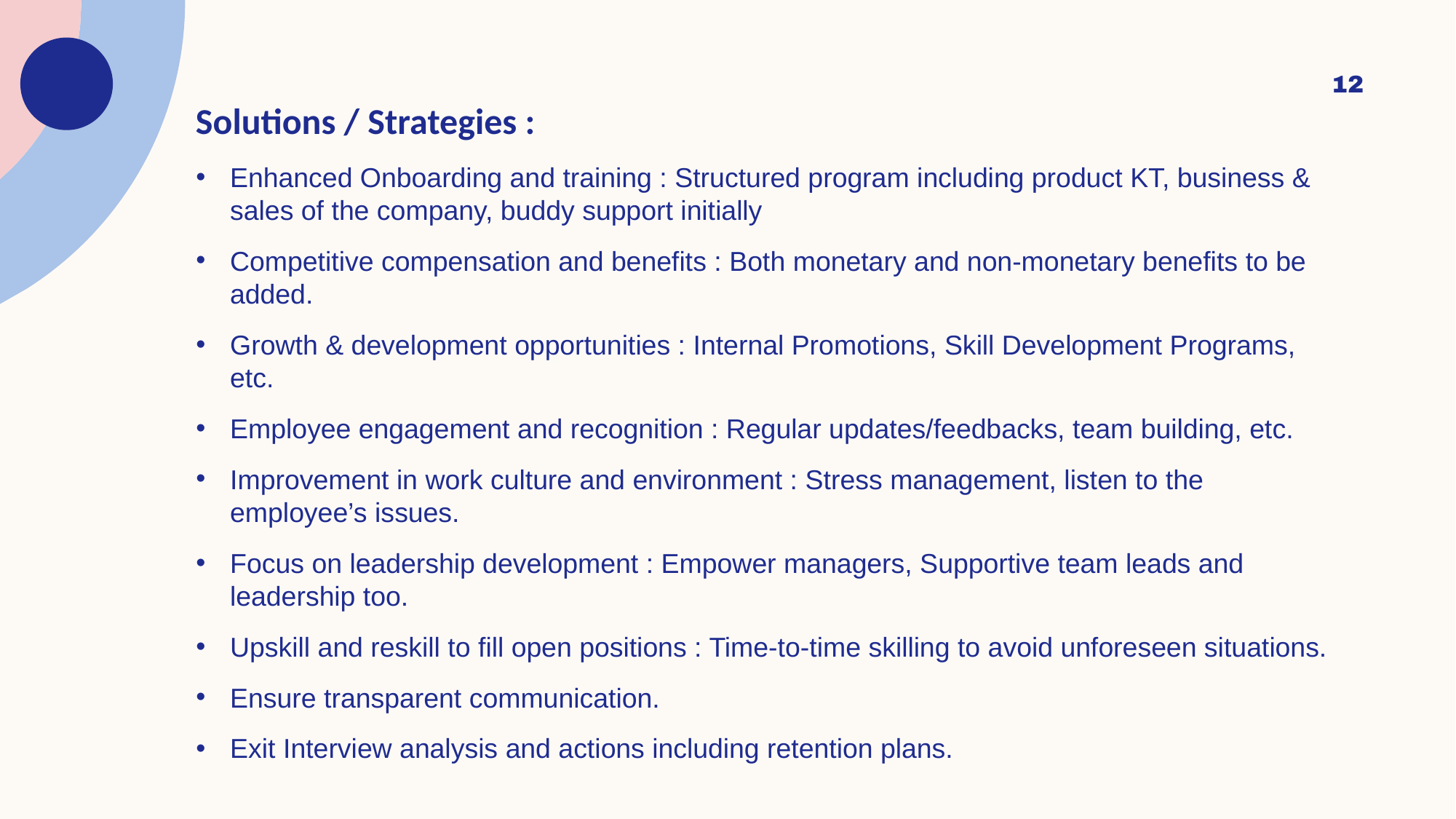

12
Solutions / Strategies :
Enhanced Onboarding and training : Structured program including product KT, business & sales of the company, buddy support initially
Competitive compensation and benefits : Both monetary and non-monetary benefits to be added.
Growth & development opportunities : Internal Promotions, Skill Development Programs, etc.
Employee engagement and recognition : Regular updates/feedbacks, team building, etc.
Improvement in work culture and environment : Stress management, listen to the employee’s issues.
Focus on leadership development : Empower managers, Supportive team leads and leadership too.
Upskill and reskill to fill open positions : Time-to-time skilling to avoid unforeseen situations.
Ensure transparent communication.
Exit Interview analysis and actions including retention plans.